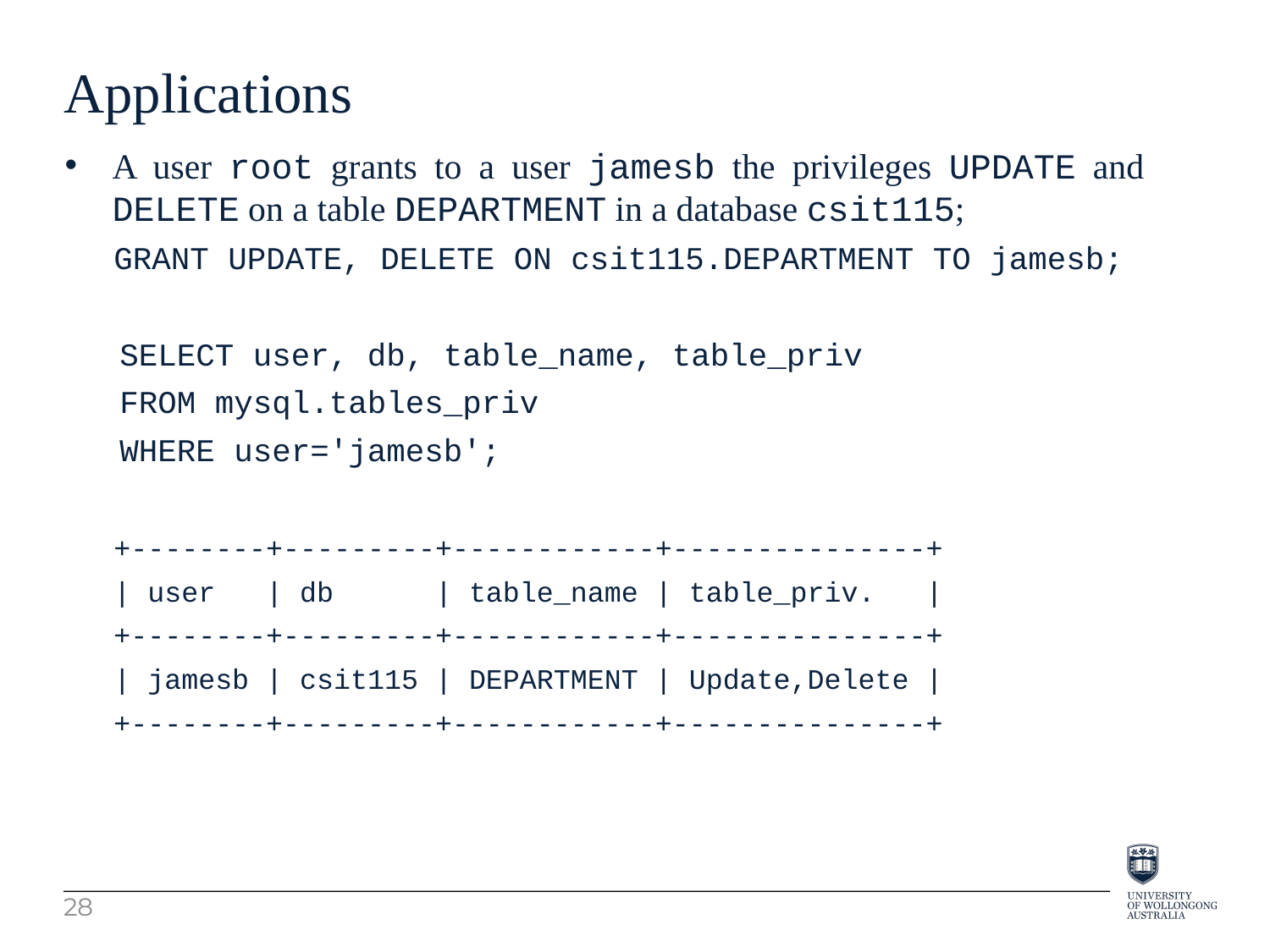

Applications
A user root grants to a user jamesb the privileges UPDATE and DELETE on a table DEPARTMENT in a database csit115;
GRANT UPDATE, DELETE ON csit115.DEPARTMENT TO jamesb;

SELECT user, db, table_name, table_priv
FROM mysql.tables_priv
WHERE user='jamesb';

+--------+---------+------------+---------------+
| user   | db      | table_name | table_priv.   |
+--------+---------+------------+---------------+
| jamesb | csit115 | DEPARTMENT | Update,Delete |
+--------+---------+------------+---------------+
28